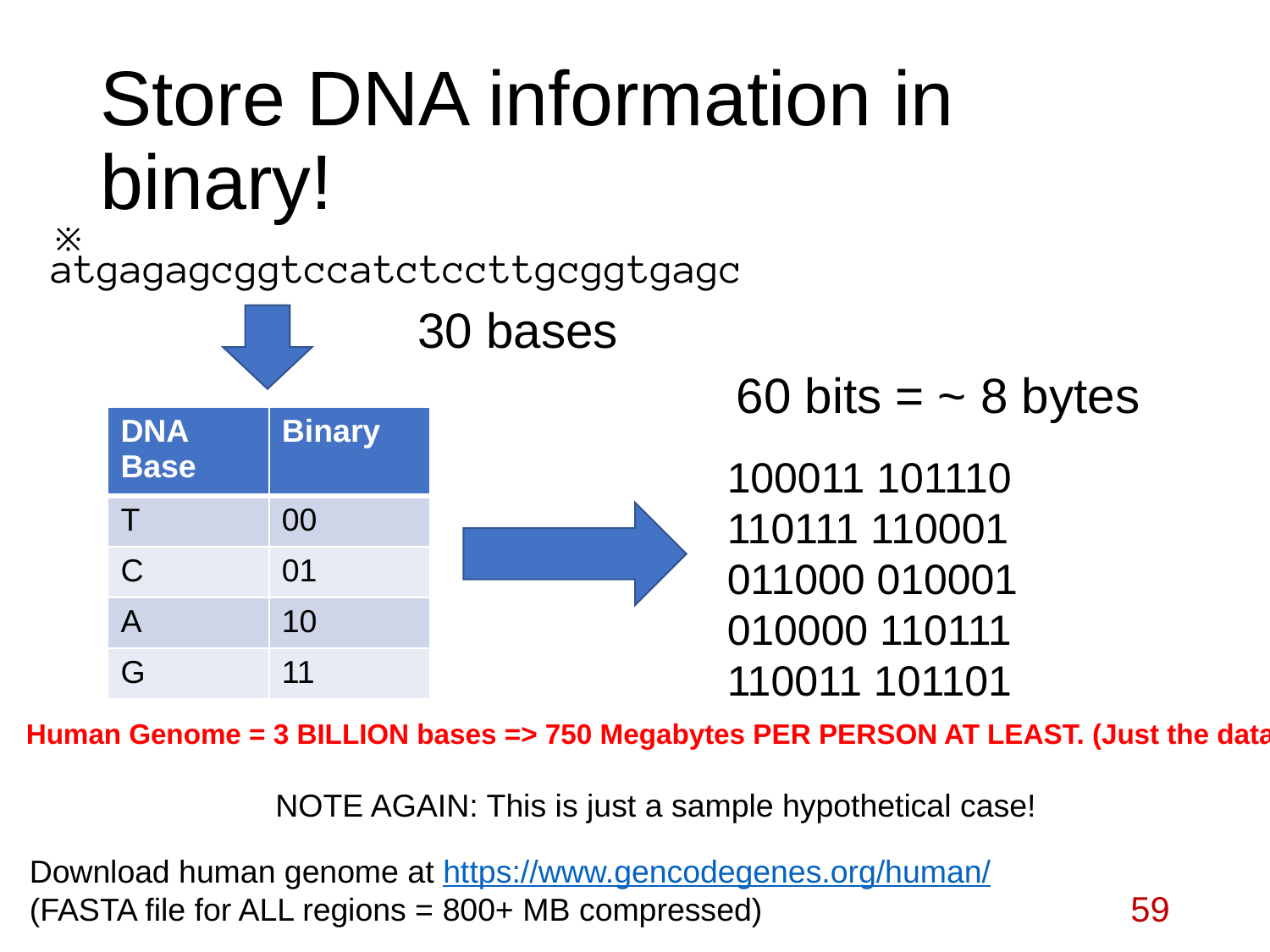

# Store DNA information in binary!
※
atgagagcggtccatctccttgcggtgagc
30 bases

60 bits = ~ 8 bytes
| DNA Base | Binary |
| --- | --- |
| T | 00 |
| C | 01 |
| A | 10 |
| G | 11 |
100011 101110 110111 110001 011000 010001 010000 110111 110011 101101

Human Genome = 3 BILLION bases => 750 Megabytes PER PERSON AT LEAST. (Just the data)
NOTE AGAIN: This is just a sample hypothetical case!
Download human genome at https://www.gencodegenes.org/human/
(FASTA file for ALL regions = 800+ MB compressed)
59